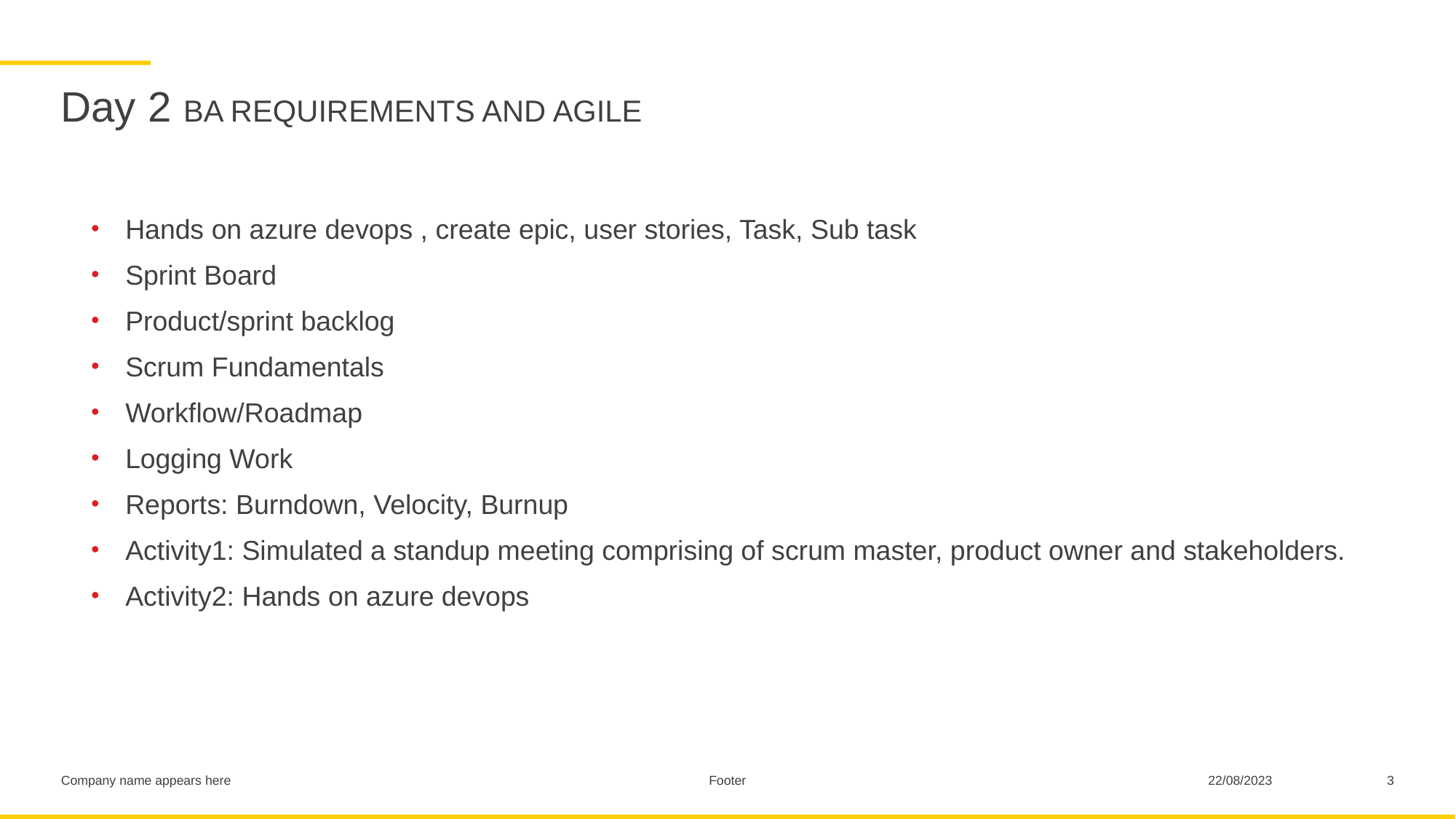

# Day 2 BA REQUIREMENTS AND AGILE
Hands on azure devops , create epic, user stories, Task, Sub task
Sprint Board
Product/sprint backlog
Scrum Fundamentals
Workflow/Roadmap
Logging Work
Reports: Burndown, Velocity, Burnup
Activity1: Simulated a standup meeting comprising of scrum master, product owner and stakeholders.
Activity2: Hands on azure devops

Footer
3
22/08/2023